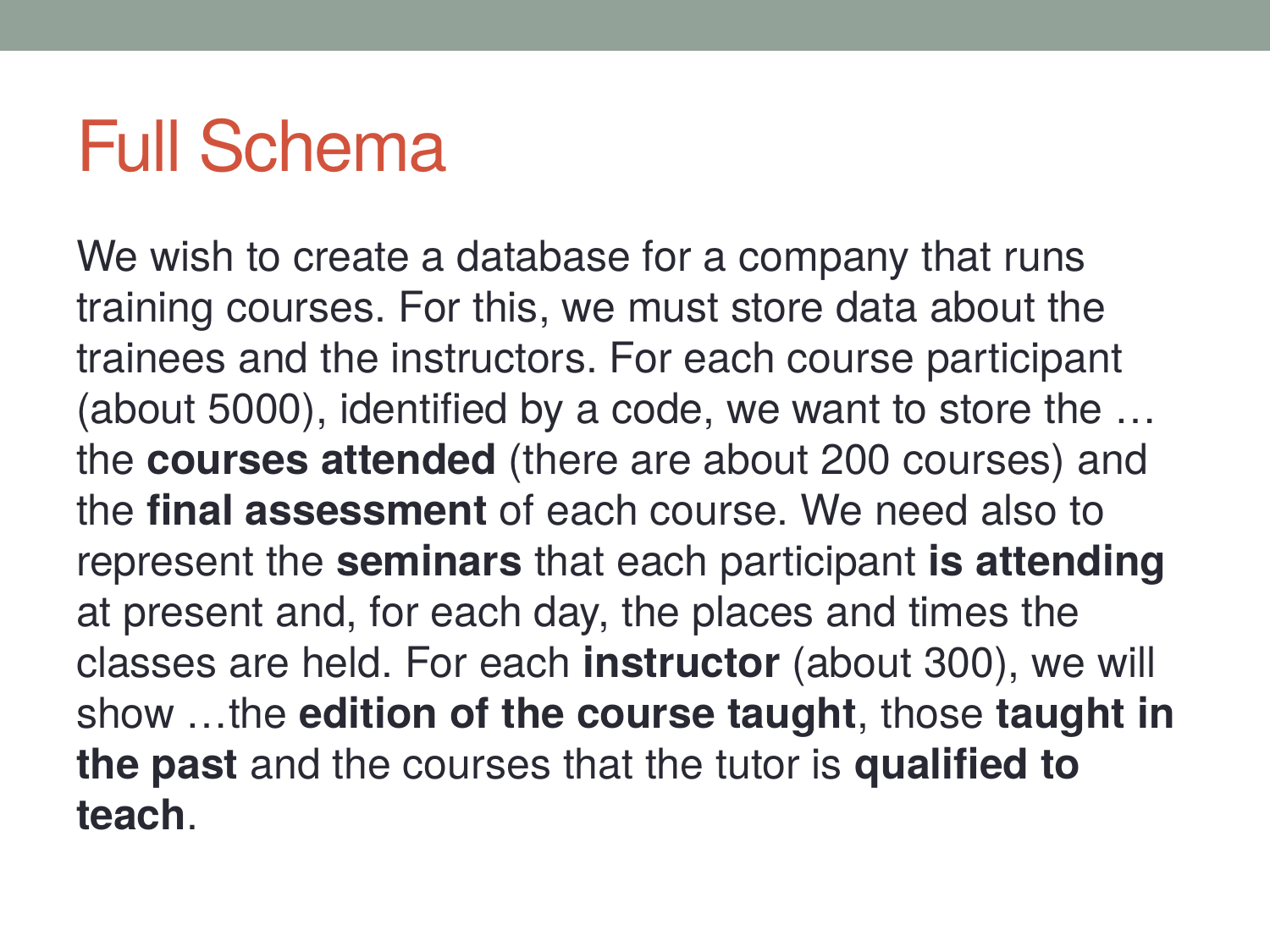

# Full Schema
We wish to create a database for a company that runs training courses. For this, we must store data about the trainees and the instructors. For each course participant (about 5000), identified by a code, we want to store the … the courses attended (there are about 200 courses) and the final assessment of each course. We need also to represent the seminars that each participant is attending at present and, for each day, the places and times the classes are held. For each instructor (about 300), we will show …the edition of the course taught, those taught in the past and the courses that the tutor is qualified to teach.